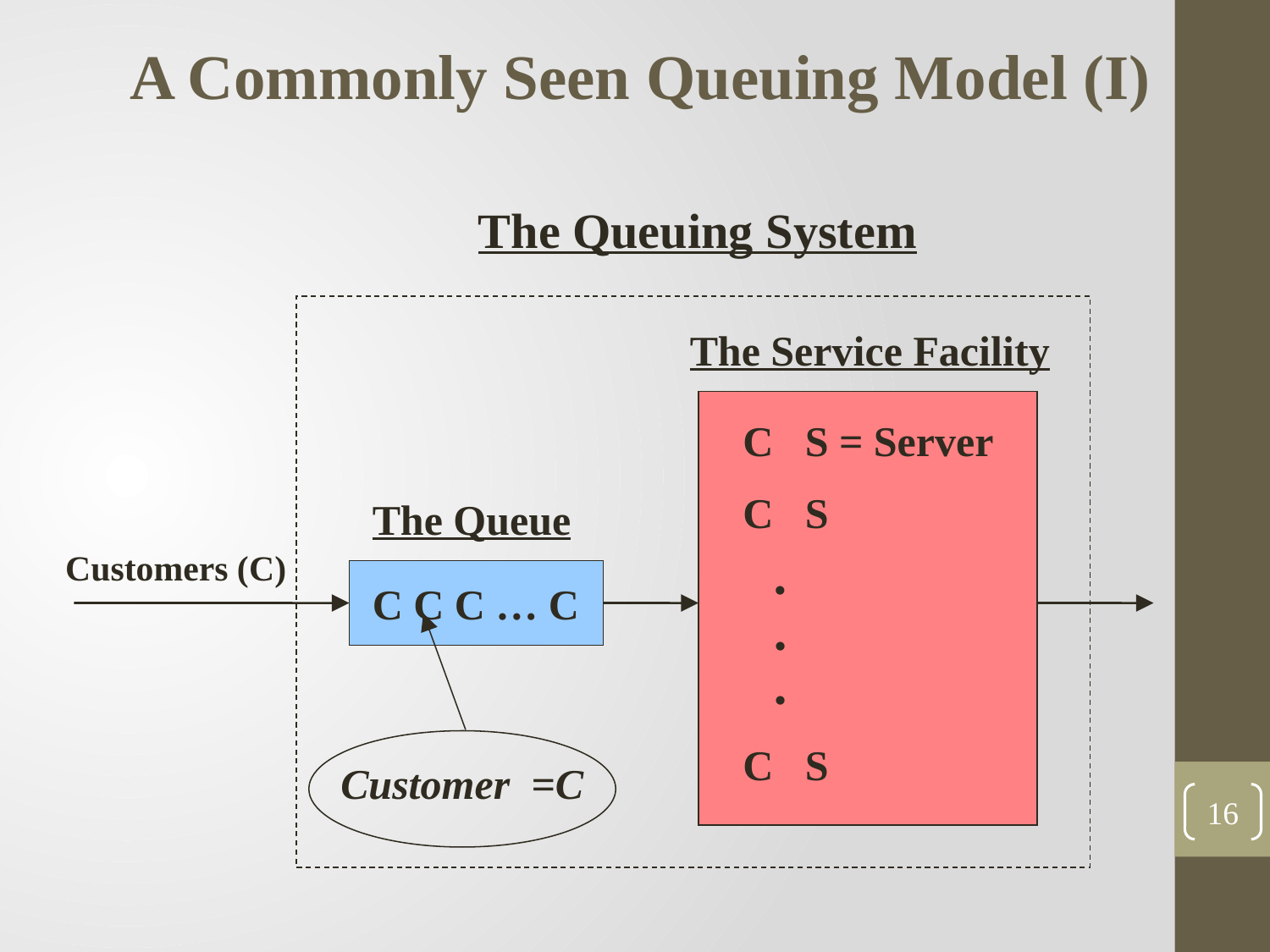

A Commonly Seen Queuing Model (I)
The Queuing System

The Service Facility

C   S = Server
C   S
   •
    •
    •
C   S
The Queue
Customers (C)

C C C … C

Customer  =C
16